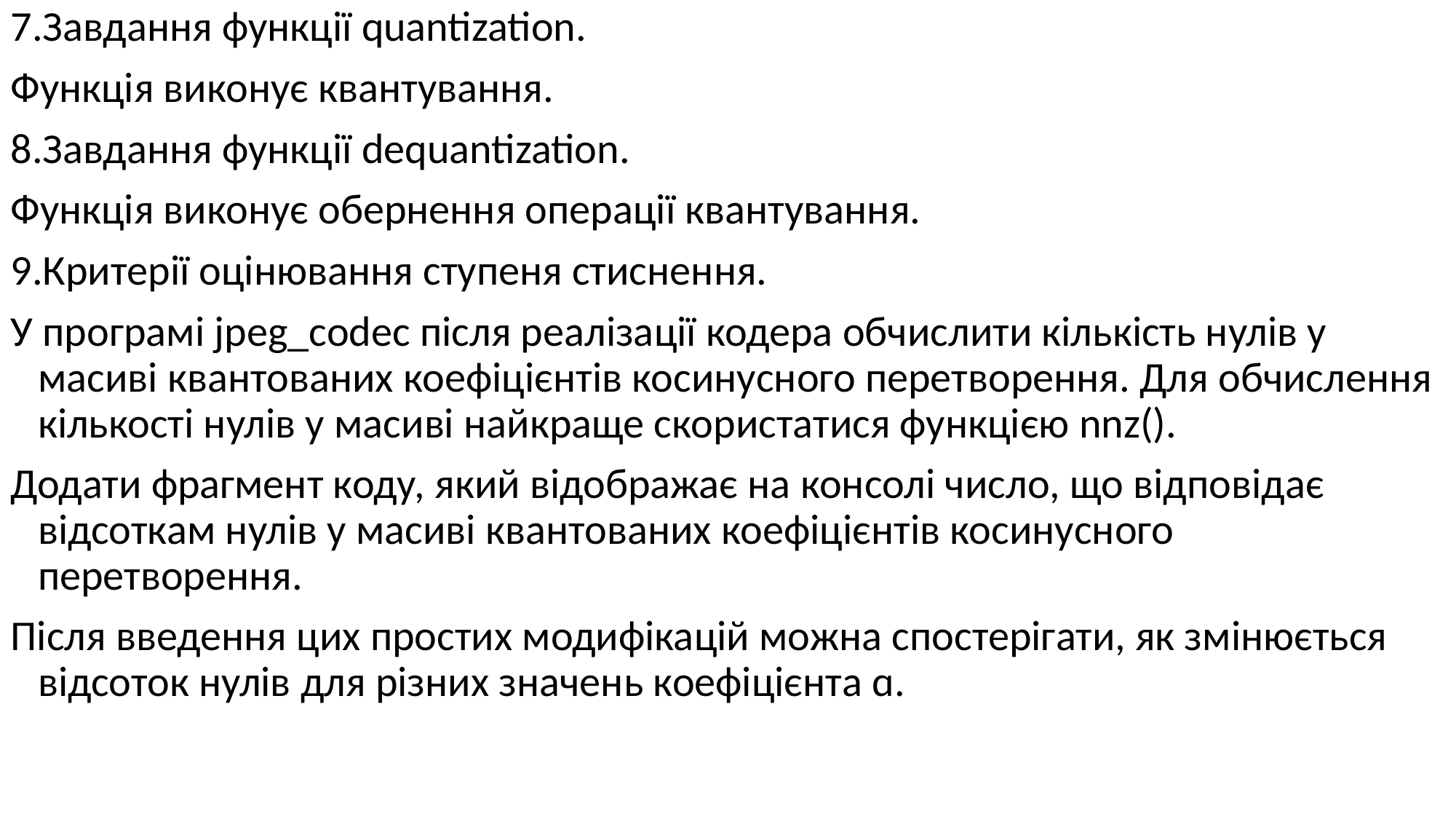

7.Завдання функції quantization.
Функція виконує квантування.
8.Завдання функції dequantization.
Функція виконує обернення операції квантування.
9.Критерії оцінювання ступеня стиснення.
У програмі jpeg_codec після реалізації кодера обчислити кількість нулів у масиві квантованих коефіцієнтів косинусного перетворення. Для обчислення кількості нулів у масиві найкраще скористатися функцією nnz().
Додати фрагмент коду, який відображає на консолі число, що відповідає відсоткам нулів у масиві квантованих коефіцієнтів косинусного перетворення.
Після введення цих простих модифікацій можна спостерігати, як змінюється відсоток нулів для різних значень коефіцієнта ɑ.